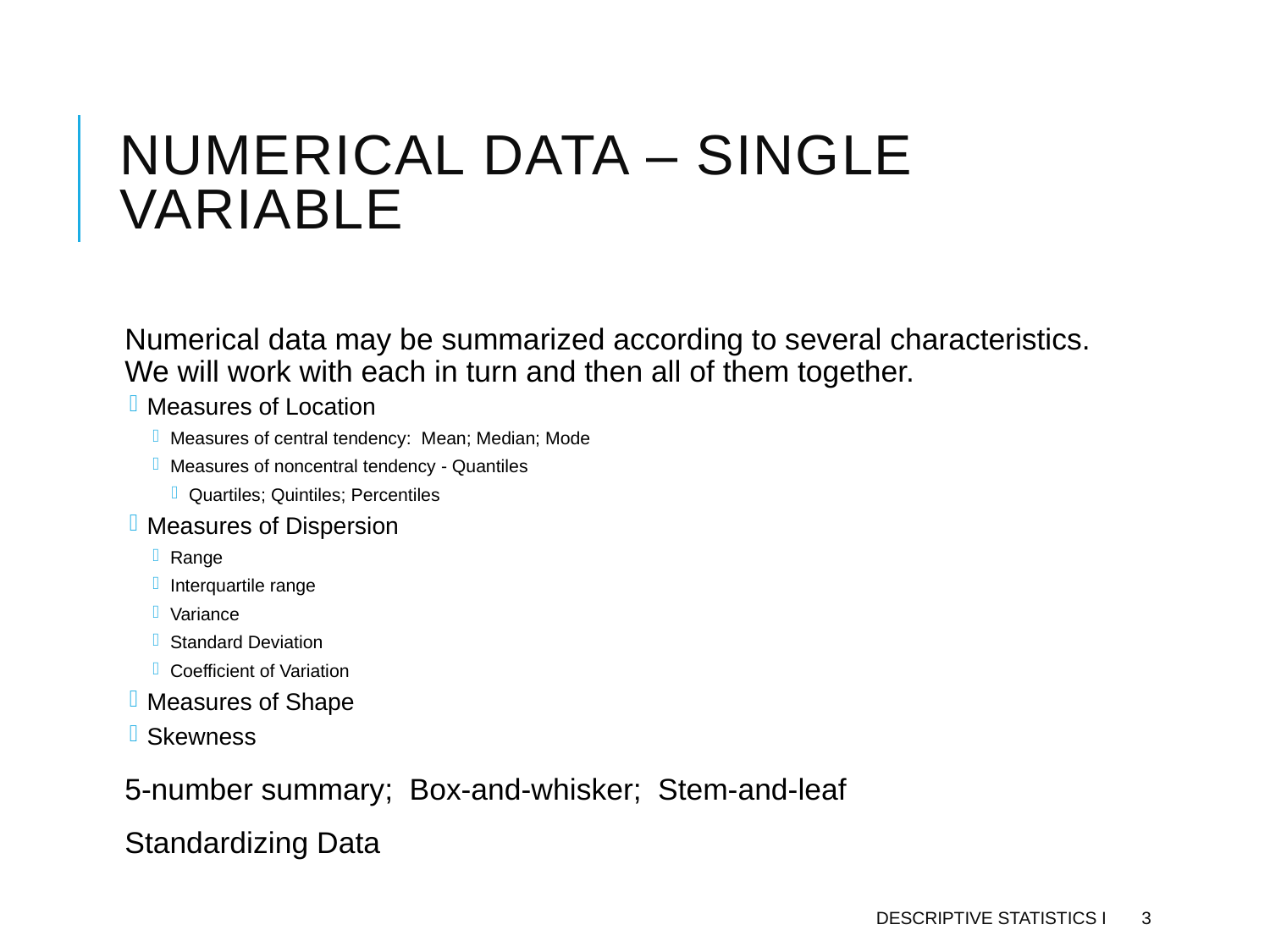

# Numerical Data – Single Variable
Numerical data may be summarized according to several characteristics.  We will work with each in turn and then all of them together.
Measures of Location
Measures of central tendency:  Mean; Median; Mode
Measures of noncentral tendency - Quantiles
Quartiles; Quintiles; Percentiles
Measures of Dispersion
Range
Interquartile range
Variance
Standard Deviation
Coefficient of Variation
Measures of Shape
Skewness
5-number summary;  Box-and-whisker;  Stem-and-leaf
Standardizing Data

Descriptive Statistics I
3